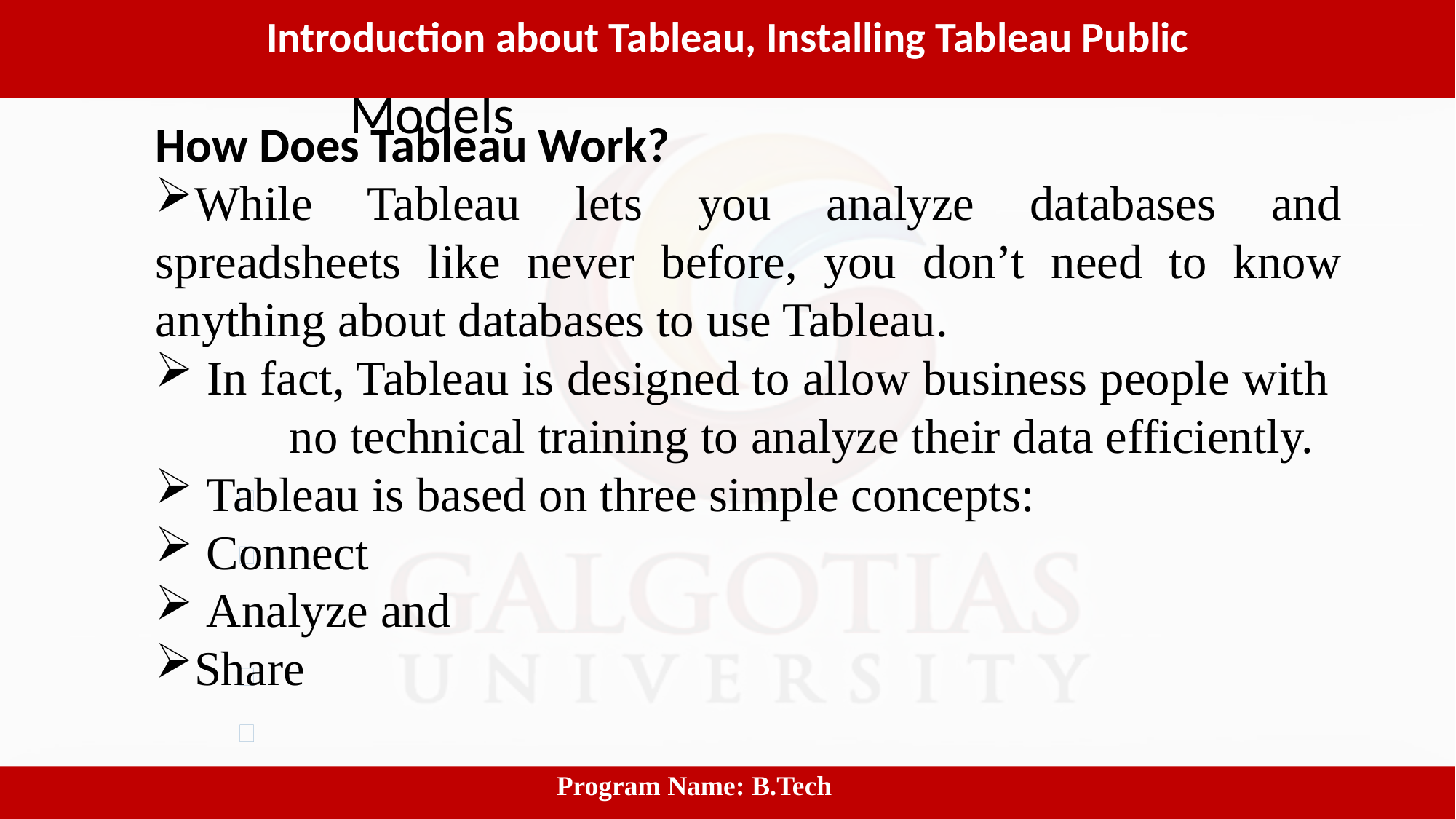

Introduction about Tableau, Installing Tableau Public
# Software process and Process Models
How Does Tableau Work?
While Tableau lets you analyze databases and spreadsheets like never before, you don’t need to know anything about databases to use Tableau.
 In fact, Tableau is designed to allow business people with             no technical training to analyze their data efficiently.
 Tableau is based on three simple concepts:
 Connect
 Analyze and
Share

 					Program Name: B.Tech
8